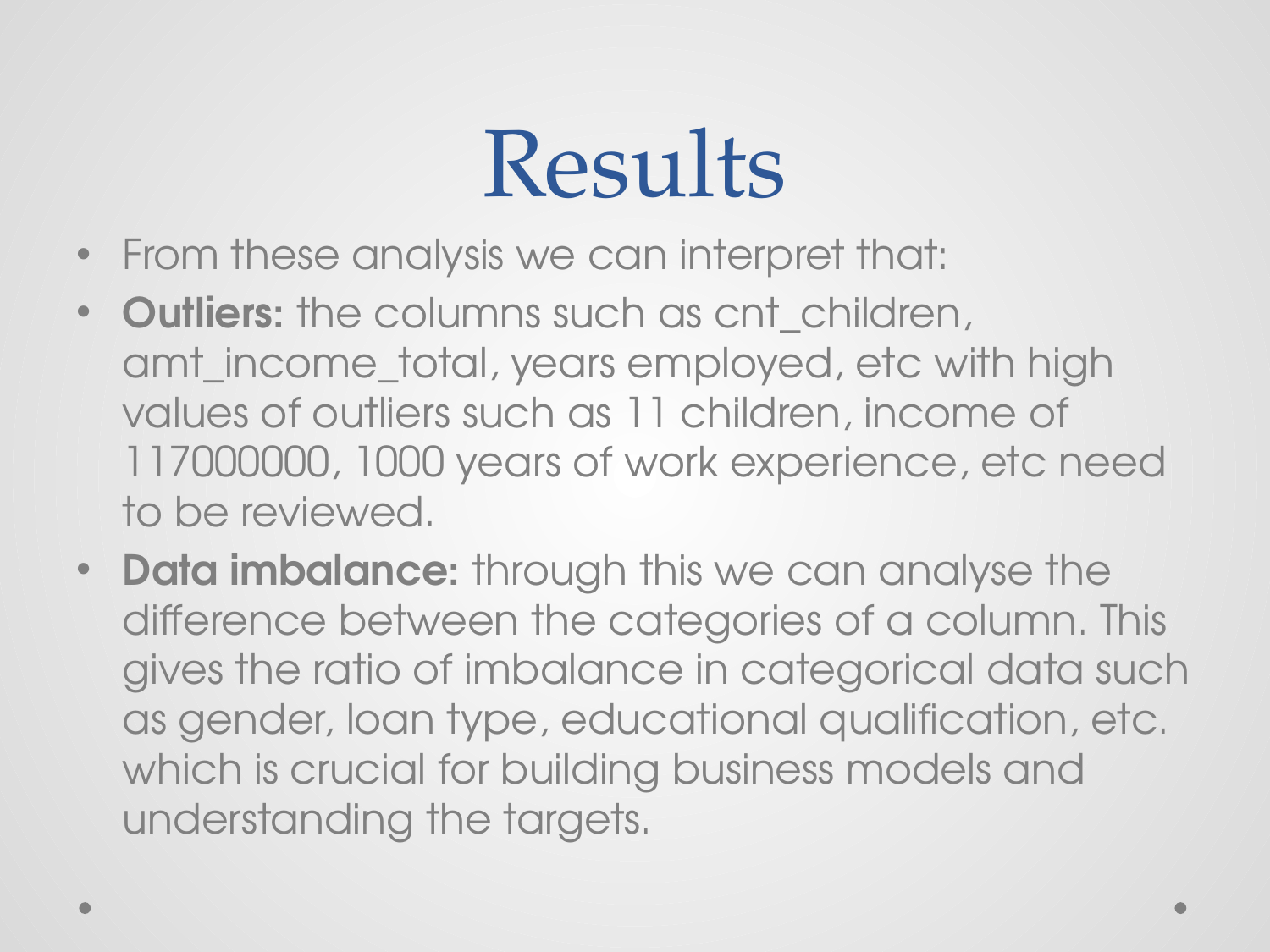

# Results
From these analysis we can interpret that:
Outliers: the columns such as cnt_children, amt_income_total, years employed, etc with high values of outliers such as 11 children, income of 117000000, 1000 years of work experience, etc need to be reviewed.
Data imbalance: through this we can analyse the difference between the categories of a column. This gives the ratio of imbalance in categorical data such as gender, loan type, educational qualification, etc. which is crucial for building business models and understanding the targets.